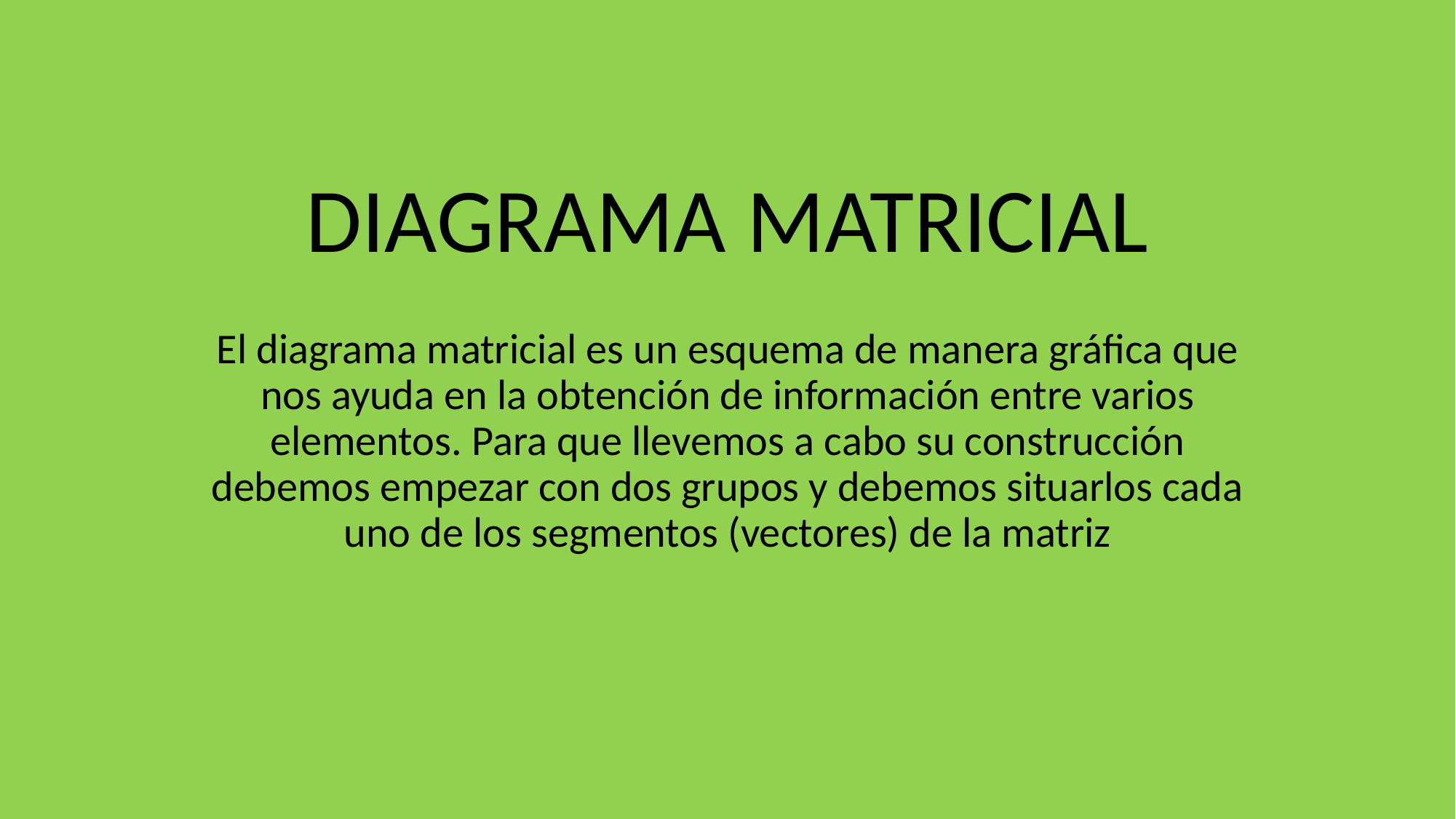

# DIAGRAMA MATRICIAL
El diagrama matricial es un esquema de manera gráfica que nos ayuda en la obtención de información entre varios elementos. Para que llevemos a cabo su construcción debemos empezar con dos grupos y debemos situarlos cada uno de los segmentos (vectores) de la matriz